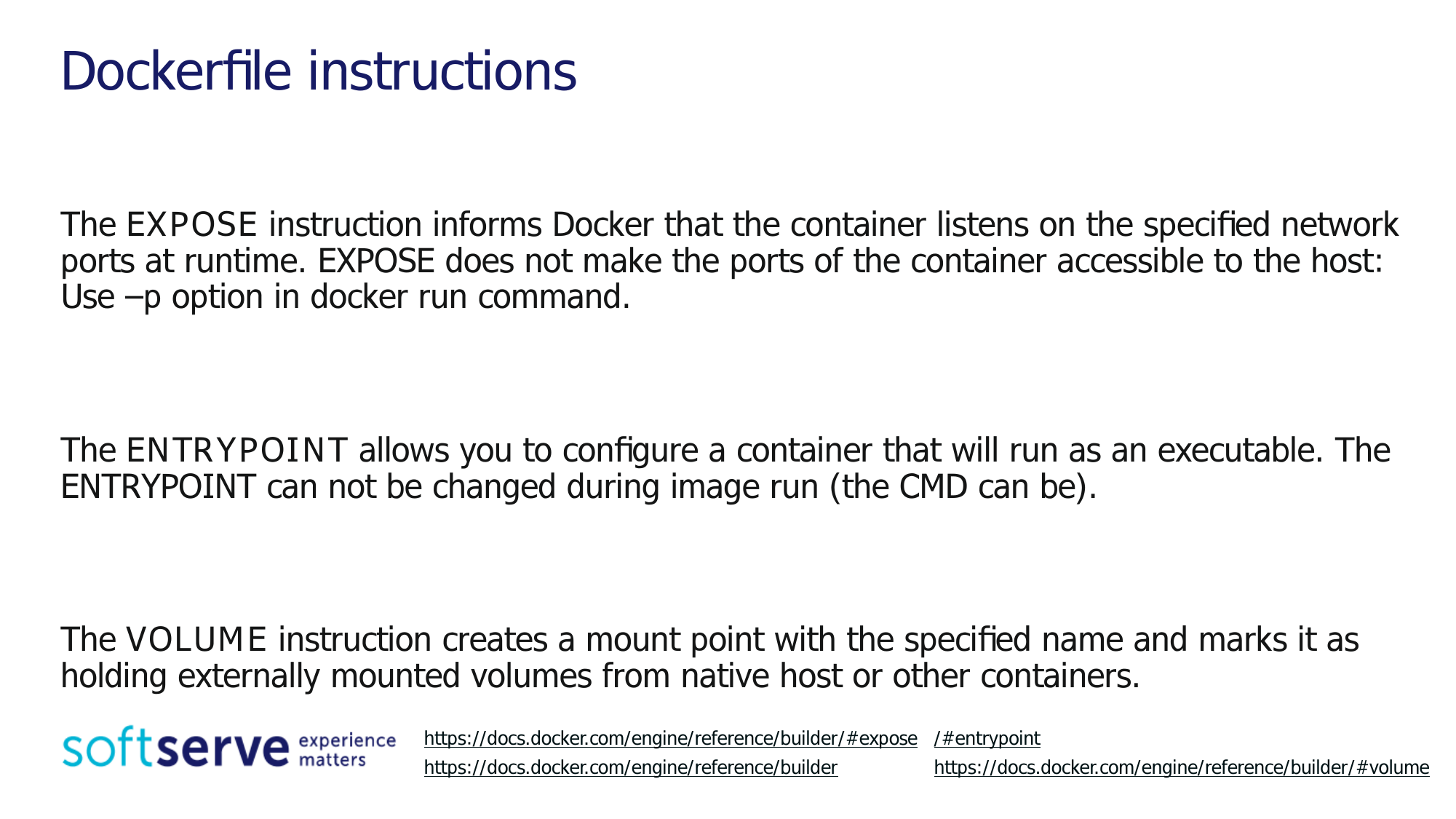

# Dockerfile instructions

The EXPOSE instruction informs Docker that the container listens on the specified network ports at runtime. EXPOSE does not make the ports of the container accessible to the host: Use –p option in docker run command.

The ENTRYPOINT allows you to configure a container that will run as an executable. The ENTRYPOINT can not be changed during image run (the CMD can be).

The VOLUME instruction creates a mount point with the specified name and marks it as holding externally mounted volumes from native host or other containers.
https://docs.docker.com/engine/reference/builder/#expose
https://docs.docker.com/engine/reference/builder/#entrypoint
https://docs.docker.com/engine/reference/builder/#volume